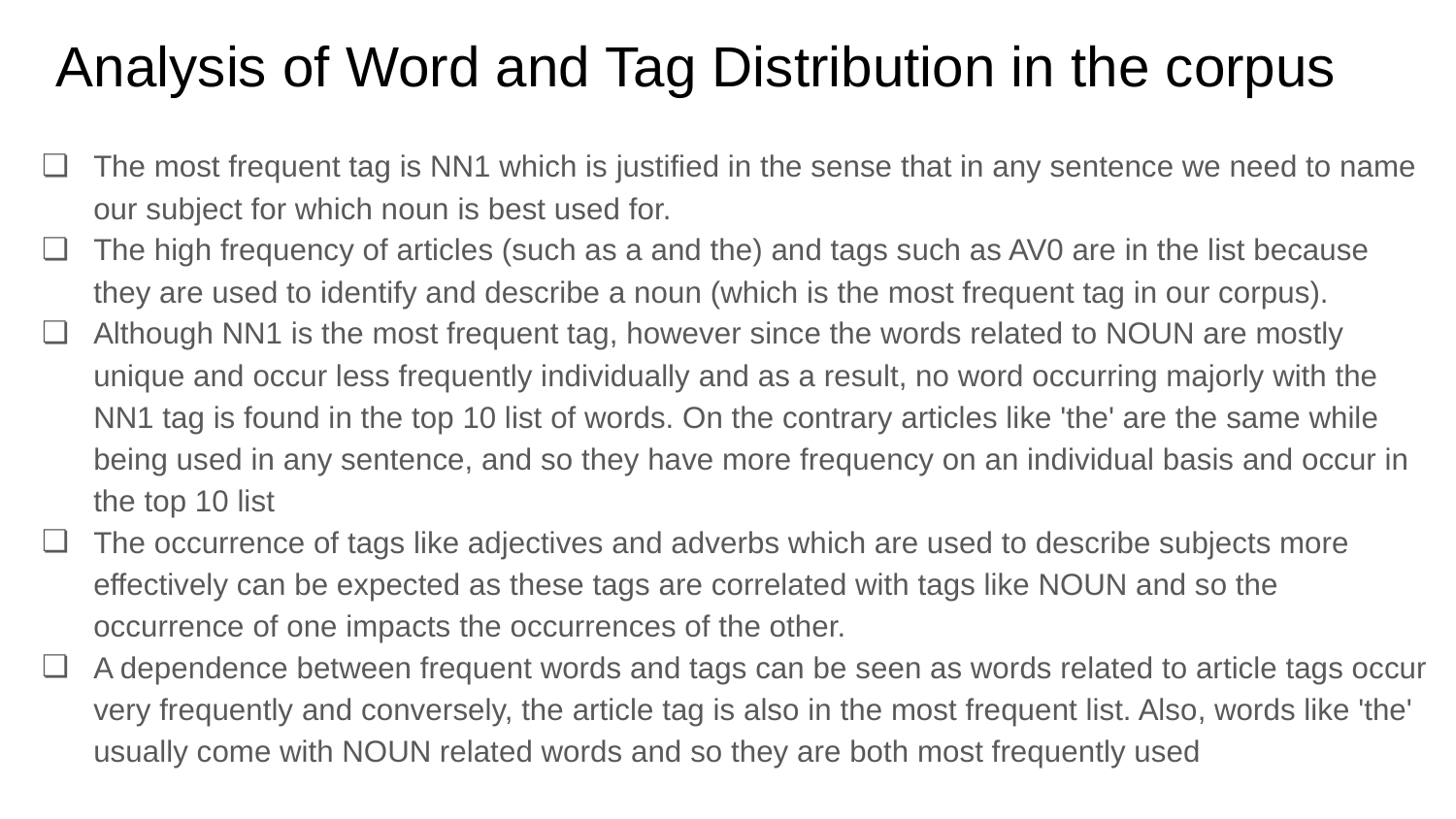

# Analysis of Word and Tag Distribution in the corpus
The most frequent tag is NN1 which is justified in the sense that in any sentence we need to name our subject for which noun is best used for.
The high frequency of articles (such as a and the) and tags such as AV0 are in the list because they are used to identify and describe a noun (which is the most frequent tag in our corpus).
Although NN1 is the most frequent tag, however since the words related to NOUN are mostly unique and occur less frequently individually and as a result, no word occurring majorly with the NN1 tag is found in the top 10 list of words. On the contrary articles like 'the' are the same while being used in any sentence, and so they have more frequency on an individual basis and occur in the top 10 list
The occurrence of tags like adjectives and adverbs which are used to describe subjects more effectively can be expected as these tags are correlated with tags like NOUN and so the occurrence of one impacts the occurrences of the other.
A dependence between frequent words and tags can be seen as words related to article tags occur very frequently and conversely, the article tag is also in the most frequent list. Also, words like 'the' usually come with NOUN related words and so they are both most frequently used